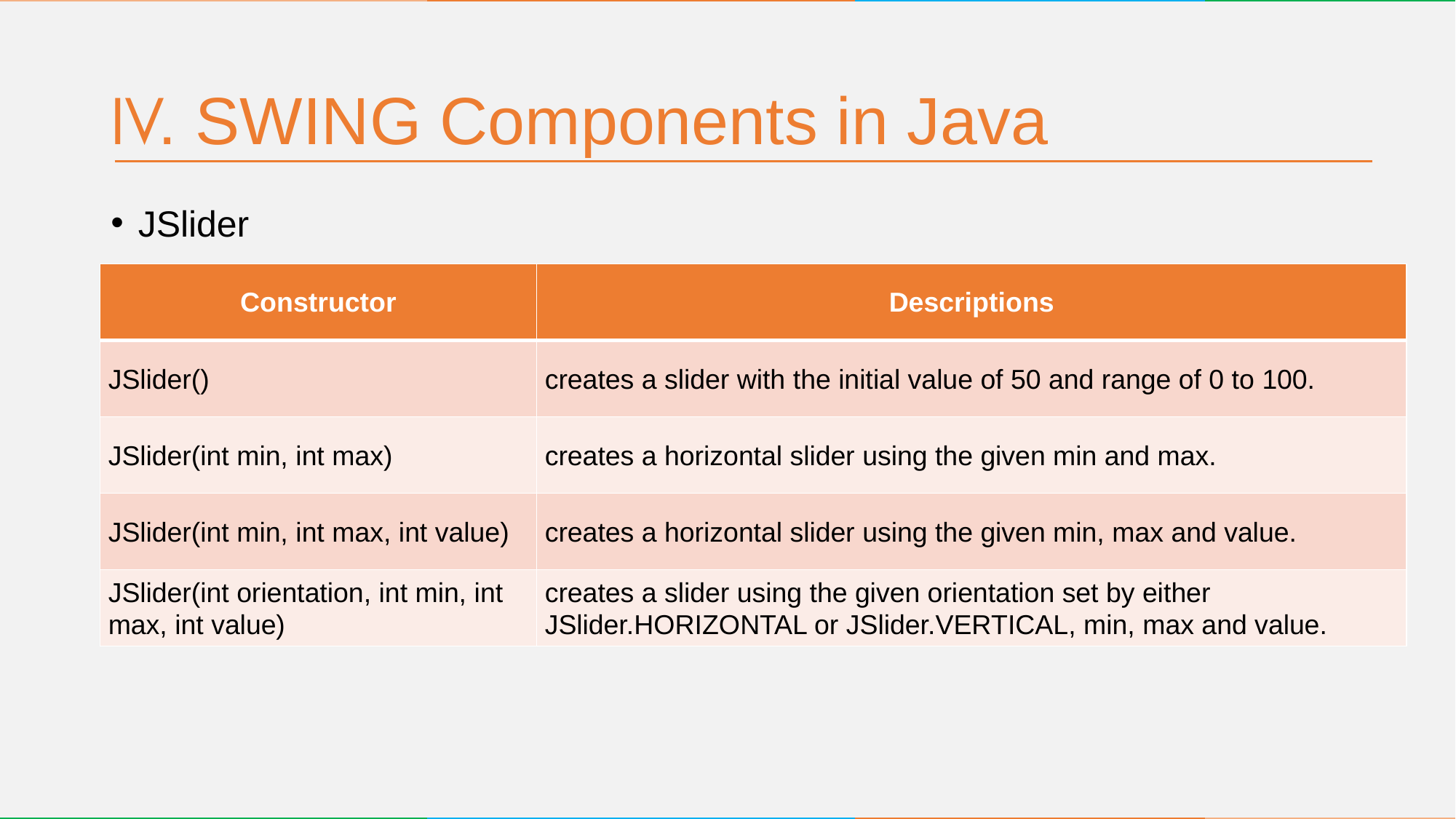

# IV. SWING Components in Java
JSlider
| Constructor | Descriptions |
| --- | --- |
| JSlider() | creates a slider with the initial value of 50 and range of 0 to 100. |
| JSlider(int min, int max) | creates a horizontal slider using the given min and max. |
| JSlider(int min, int max, int value) | creates a horizontal slider using the given min, max and value. |
| JSlider(int orientation, int min, int max, int value) | creates a slider using the given orientation set by either JSlider.HORIZONTAL or JSlider.VERTICAL, min, max and value. |